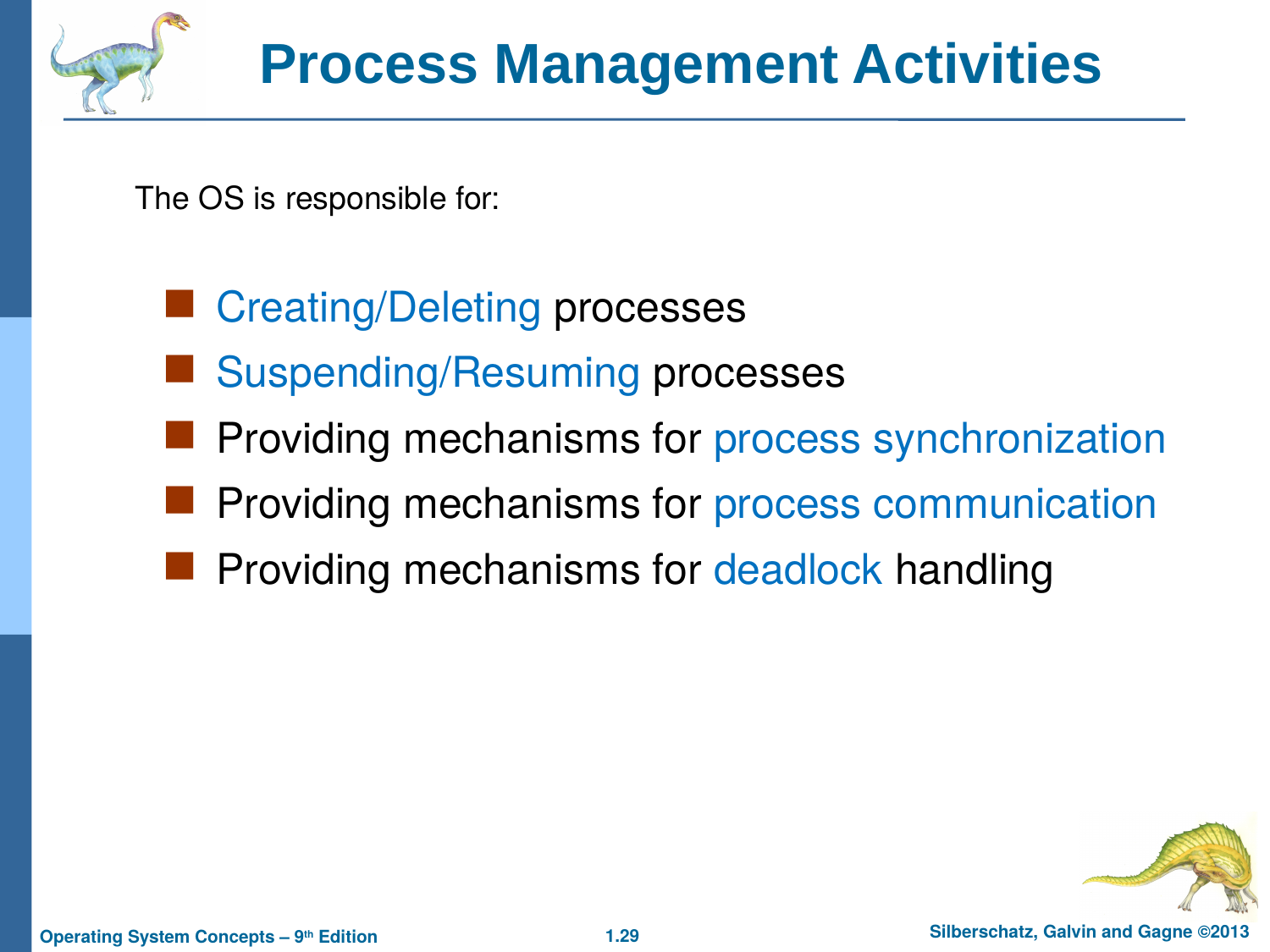

Process Management Activities
The OS is responsible for:

Creating/Deleting processes
Suspending/Resuming processes
Providing mechanisms for process synchronization
Providing mechanisms for process communication
Providing mechanisms for deadlock handling